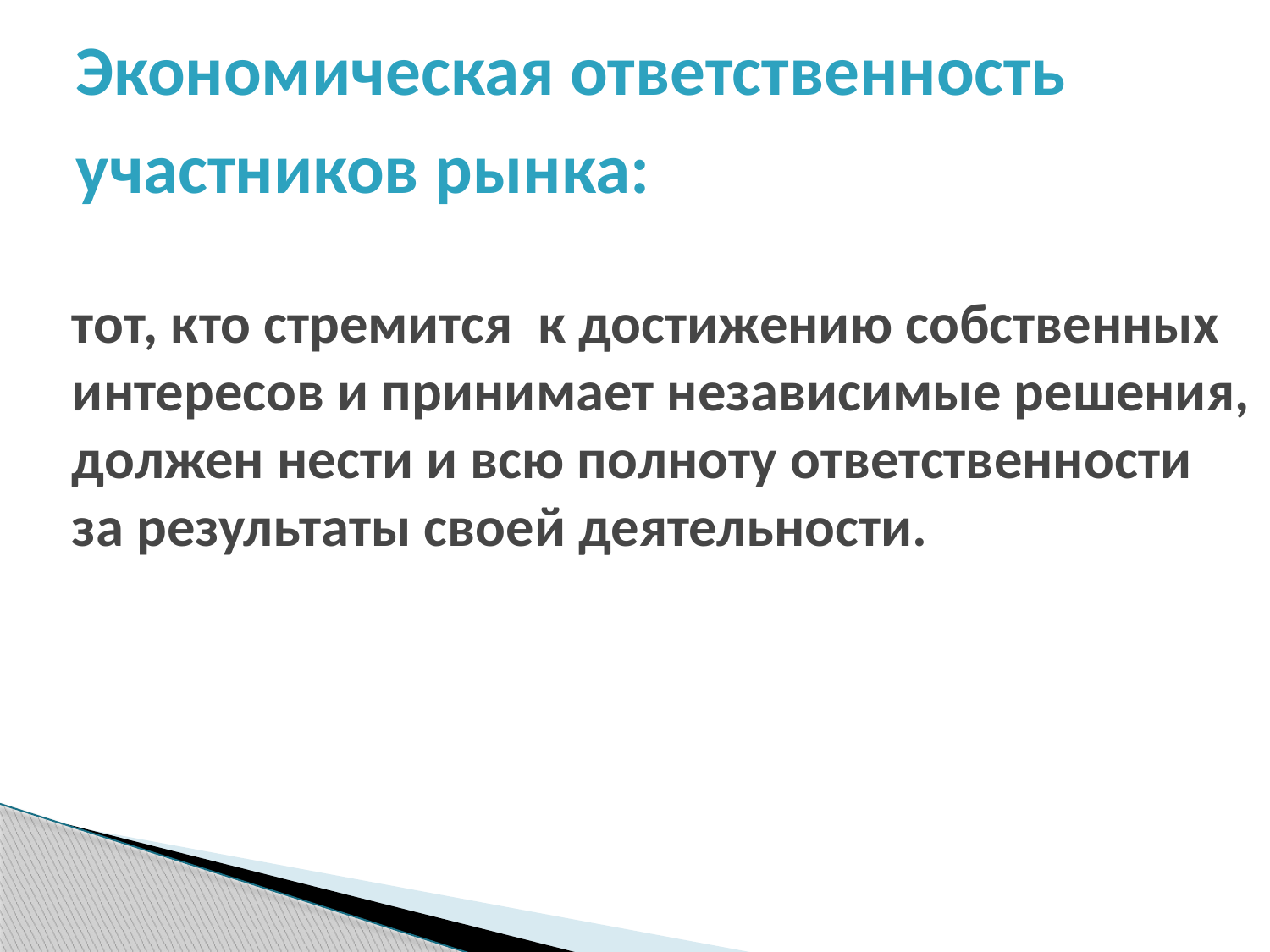

# Экономическая ответственность участников рынка:
тот, кто стремится  к достижению собственных интересов и принимает независимые решения, должен нести и всю полноту ответственности за результаты своей деятельности.